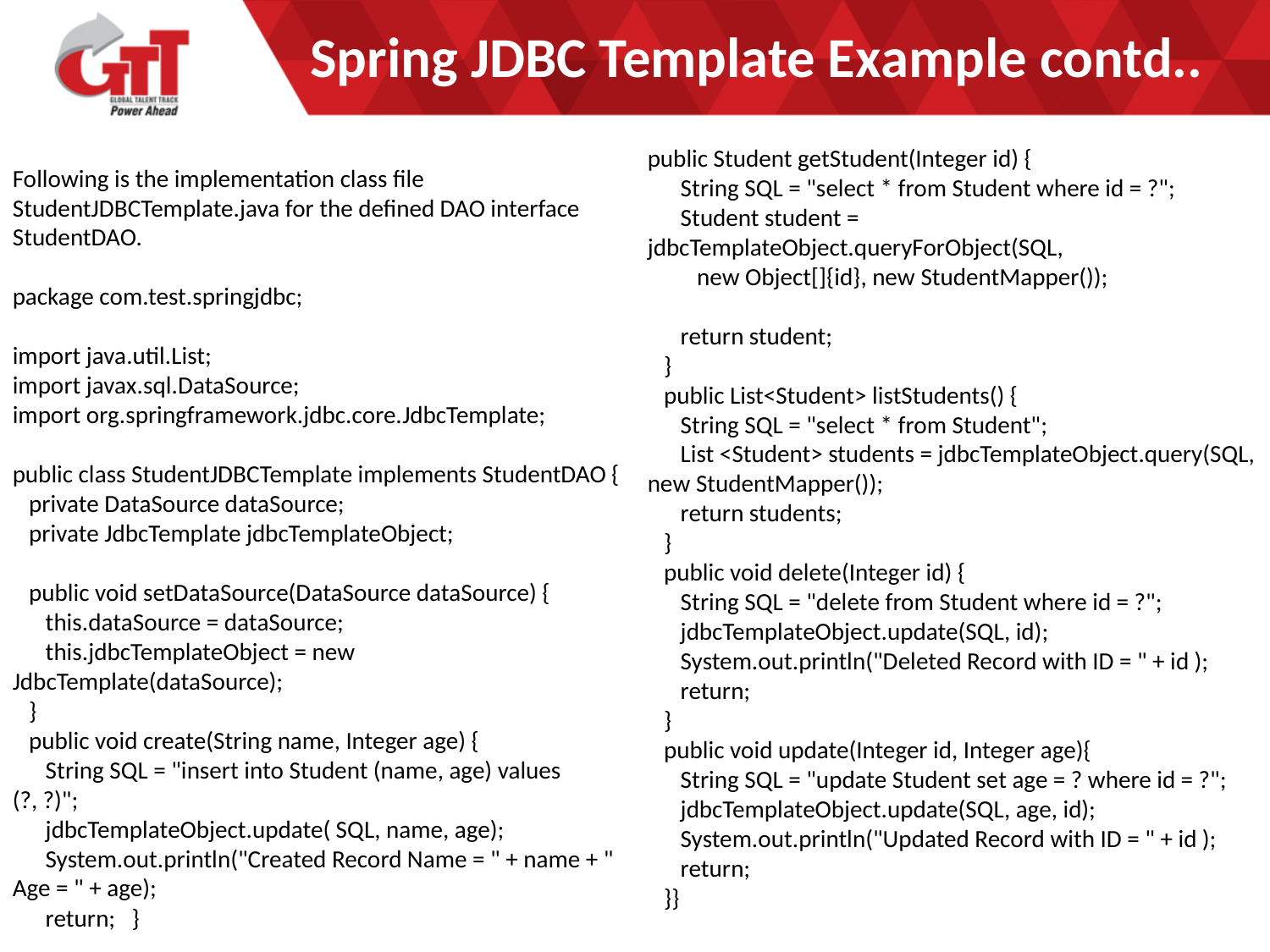

# Spring JDBC Template Example contd..
public Student getStudent(Integer id) {
      String SQL = "select * from Student where id = ?";
      Student student = jdbcTemplateObject.queryForObject(SQL,
         new Object[]{id}, new StudentMapper());

      return student;
   }
   public List<Student> listStudents() {
      String SQL = "select * from Student";
      List <Student> students = jdbcTemplateObject.query(SQL, new StudentMapper());
      return students;
   }
   public void delete(Integer id) {
      String SQL = "delete from Student where id = ?";
      jdbcTemplateObject.update(SQL, id);
      System.out.println("Deleted Record with ID = " + id );
      return;
   }
   public void update(Integer id, Integer age){
      String SQL = "update Student set age = ? where id = ?";
      jdbcTemplateObject.update(SQL, age, id);
      System.out.println("Updated Record with ID = " + id );
      return;
   }}
Following is the implementation class file StudentJDBCTemplate.java for the defined DAO interface StudentDAO.

package com.test.springjdbc;

import java.util.List;
import javax.sql.DataSource;
import org.springframework.jdbc.core.JdbcTemplate;

public class StudentJDBCTemplate implements StudentDAO {
   private DataSource dataSource;
   private JdbcTemplate jdbcTemplateObject;

   public void setDataSource(DataSource dataSource) {
      this.dataSource = dataSource;
      this.jdbcTemplateObject = new JdbcTemplate(dataSource);
   }
   public void create(String name, Integer age) {
      String SQL = "insert into Student (name, age) values (?, ?)";
      jdbcTemplateObject.update( SQL, name, age);
      System.out.println("Created Record Name = " + name + " Age = " + age);
      return;   }